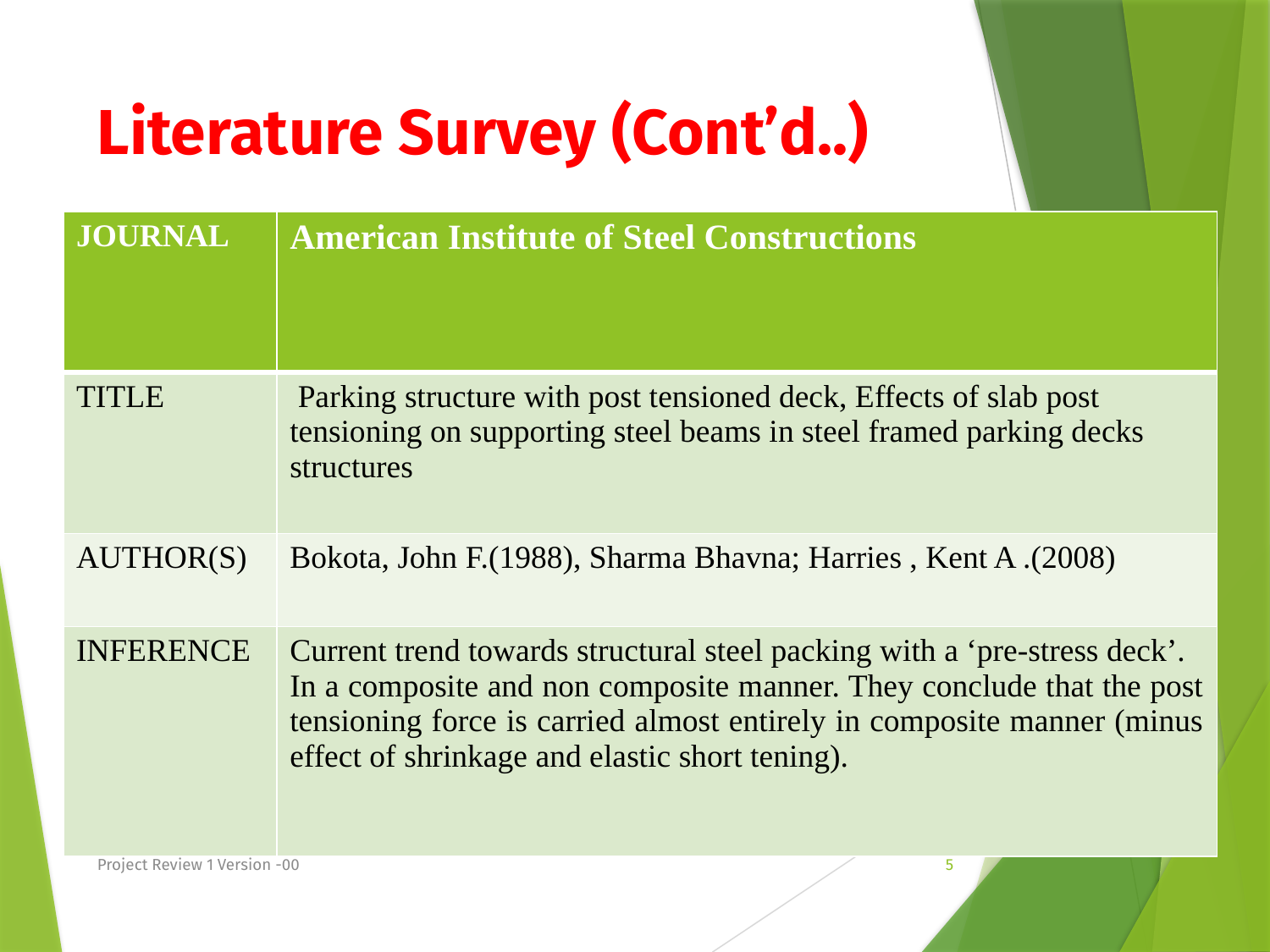

# Literature Survey (Cont’d..)
| JOURNAL | American Institute of Steel Constructions |
| --- | --- |
| TITLE | Parking structure with post tensioned deck, Effects of slab post tensioning on supporting steel beams in steel framed parking decks structures |
| AUTHOR(S) | Bokota, John F.(1988), Sharma Bhavna; Harries , Kent A .(2008) |
| INFERENCE | Current trend towards structural steel packing with a ‘pre-stress deck’. In a composite and non composite manner. They conclude that the post tensioning force is carried almost entirely in composite manner (minus effect of shrinkage and elastic short tening). |
Project Review 1 Version -00
5